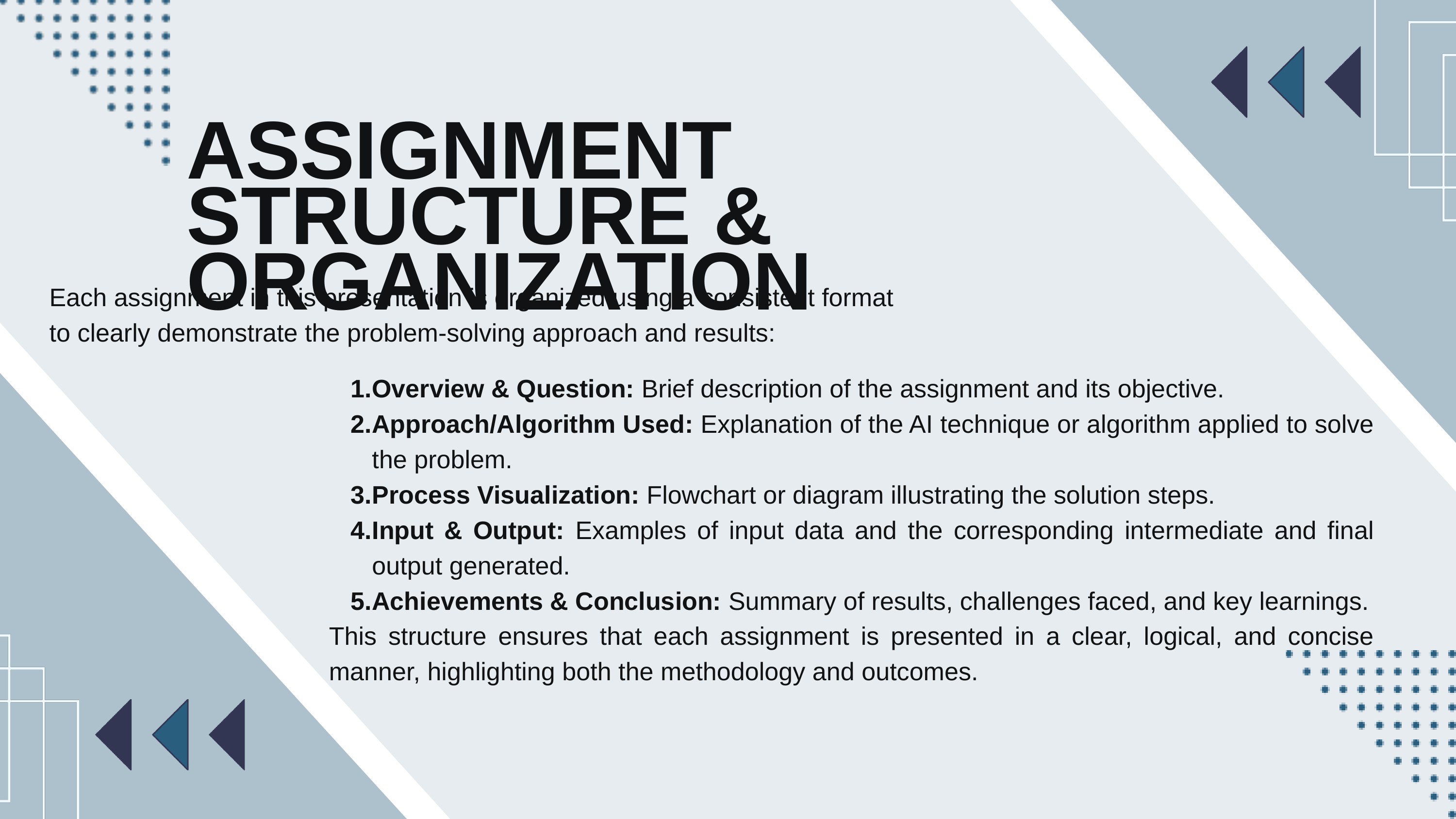

ASSIGNMENT STRUCTURE & ORGANIZATION
Each assignment in this presentation is organized using a consistent format
to clearly demonstrate the problem-solving approach and results:
Overview & Question: Brief description of the assignment and its objective.
Approach/Algorithm Used: Explanation of the AI technique or algorithm applied to solve the problem.
Process Visualization: Flowchart or diagram illustrating the solution steps.
Input & Output: Examples of input data and the corresponding intermediate and final output generated.
Achievements & Conclusion: Summary of results, challenges faced, and key learnings.
This structure ensures that each assignment is presented in a clear, logical, and concise manner, highlighting both the methodology and outcomes.